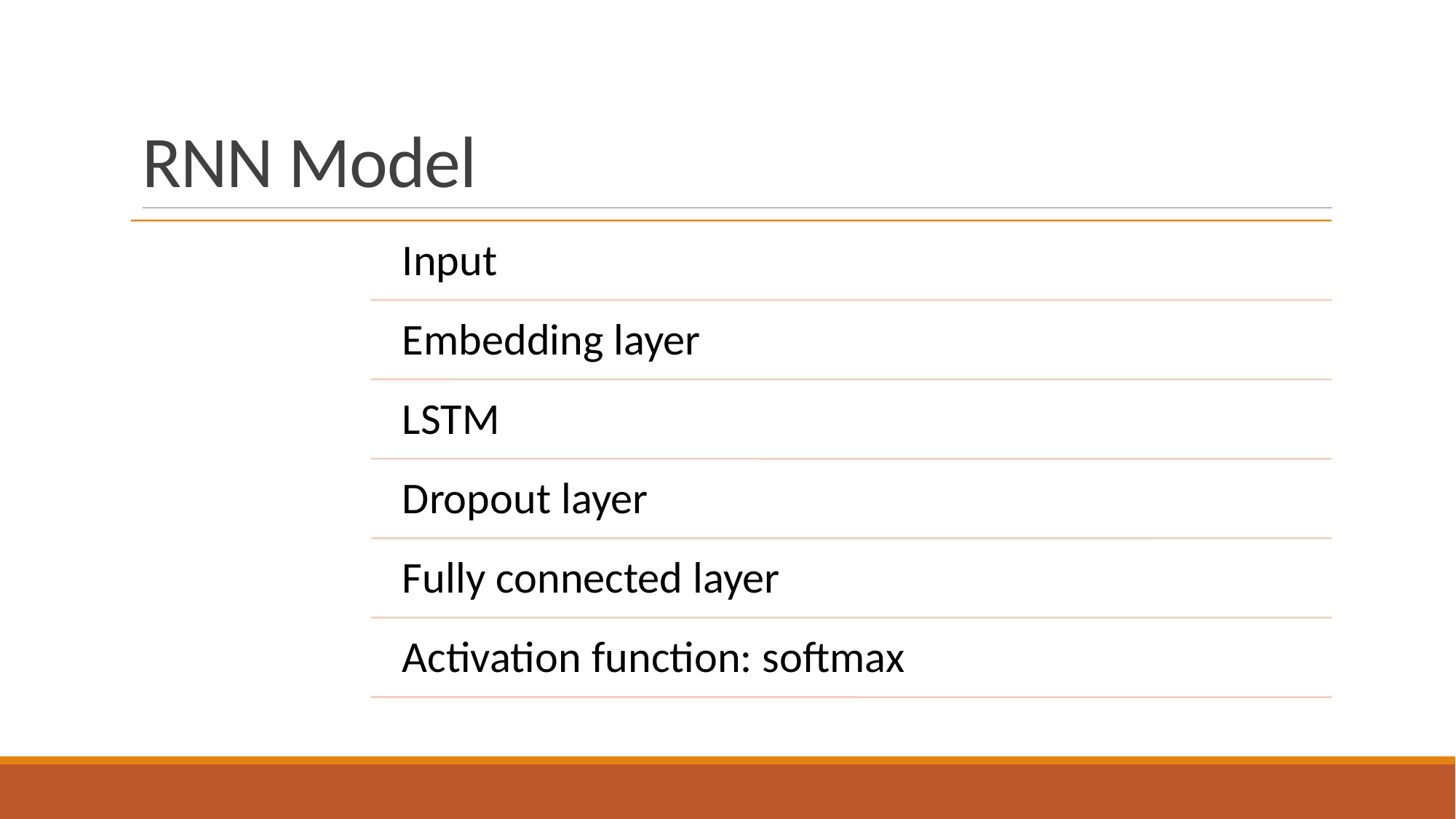

# RNN Model

Input
Embedding layer
LSTM
Dropout layer
Fully connected layer
Activation function: softmax